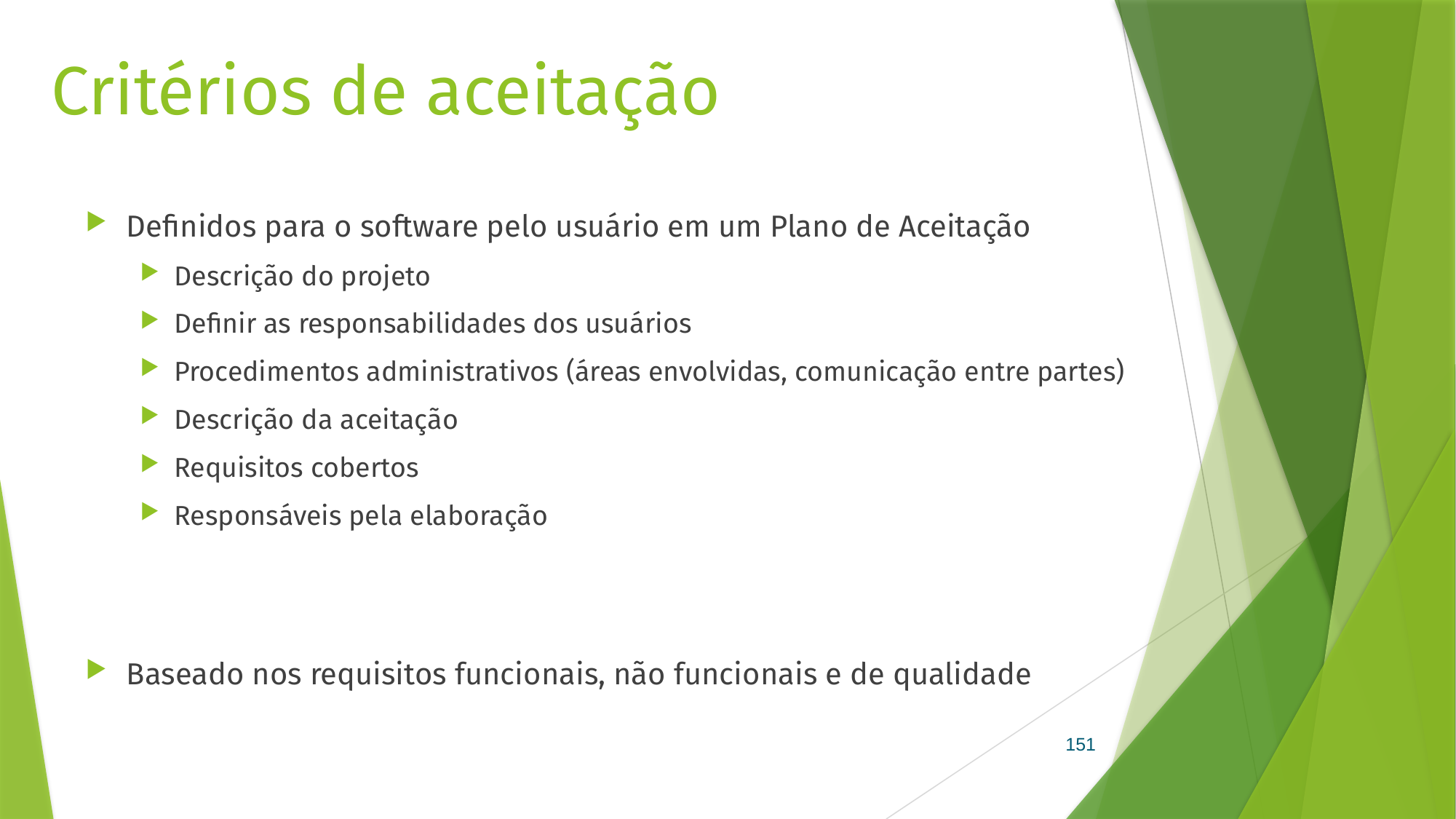

# Critérios de aceitação
Definidos para o software pelo usuário em um Plano de Aceitação
Descrição do projeto
Definir as responsabilidades dos usuários
Procedimentos administrativos (áreas envolvidas, comunicação entre partes)
Descrição da aceitação
Requisitos cobertos
Responsáveis pela elaboração

Baseado nos requisitos funcionais, não funcionais e de qualidade

151